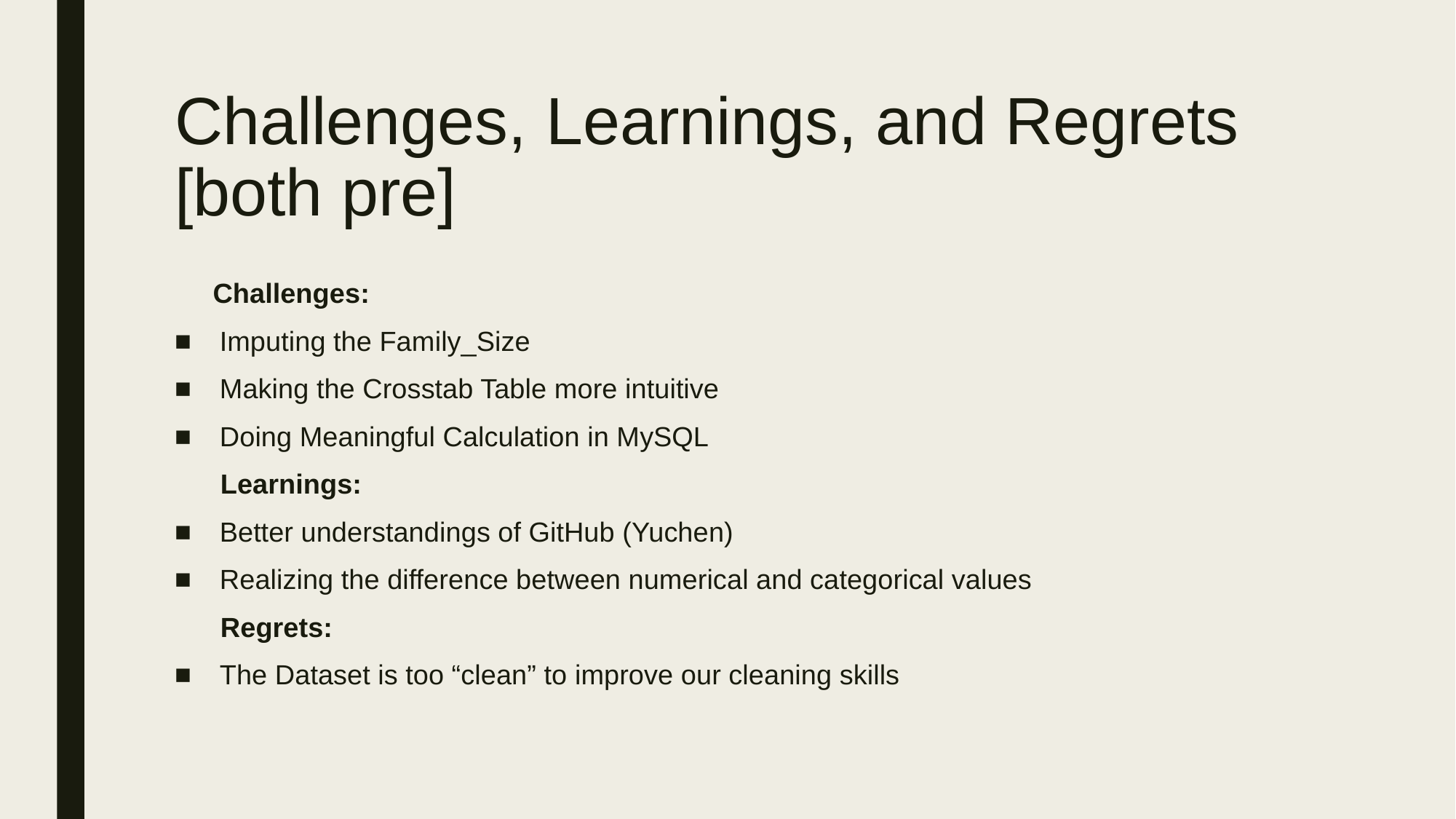

# Challenges, Learnings, and Regrets [both pre]
     Challenges:
Imputing the Family_Size
Making the Crosstab Table more intuitive
Doing Meaningful Calculation in MySQL
      Learnings:
Better understandings of GitHub (Yuchen)
Realizing the difference between numerical and categorical values
      Regrets:
The Dataset is too “clean” to improve our cleaning skills